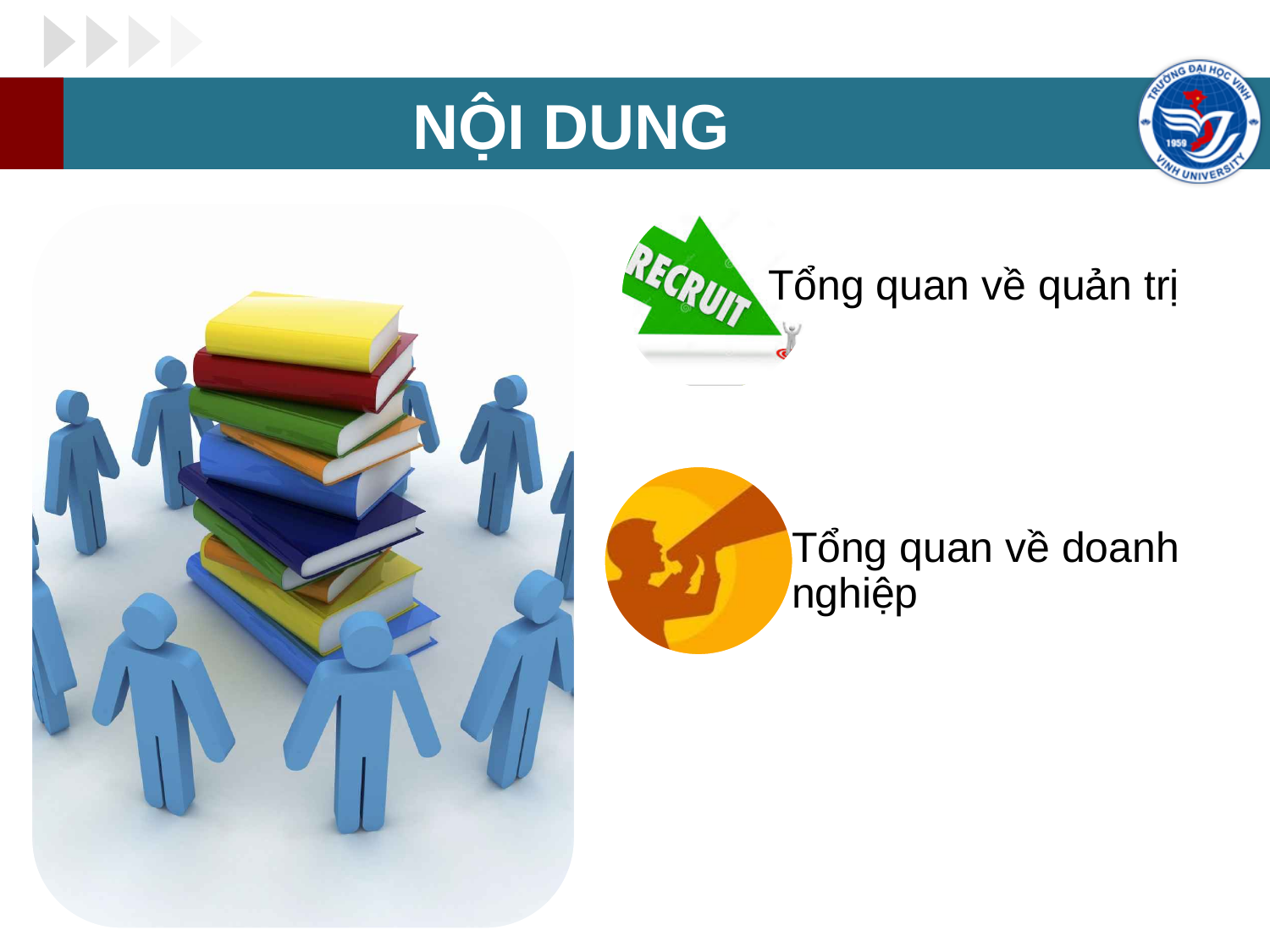

# NỘI DUNG

Tổng quan về quản trị
Tổng quan về doanh nghiệp
1. Về kiến thức
- Am hiểu và tự tin triển khai công tác tuyển dụng tại đơn vị.
- Biết cách quảng bá thương hiệu tuyển dụng.
- Có khả năng xây dựng và tạo nguồn tuyển dụng.
- Nắm vững cách thức xử lý hồ sơ ứng viên từ khi ứng tuyển đến kết thúc quá trình tuyển chọn.
- Áp dụng các biểu mẫu, quy trình liên quan trong công việc thực tế.